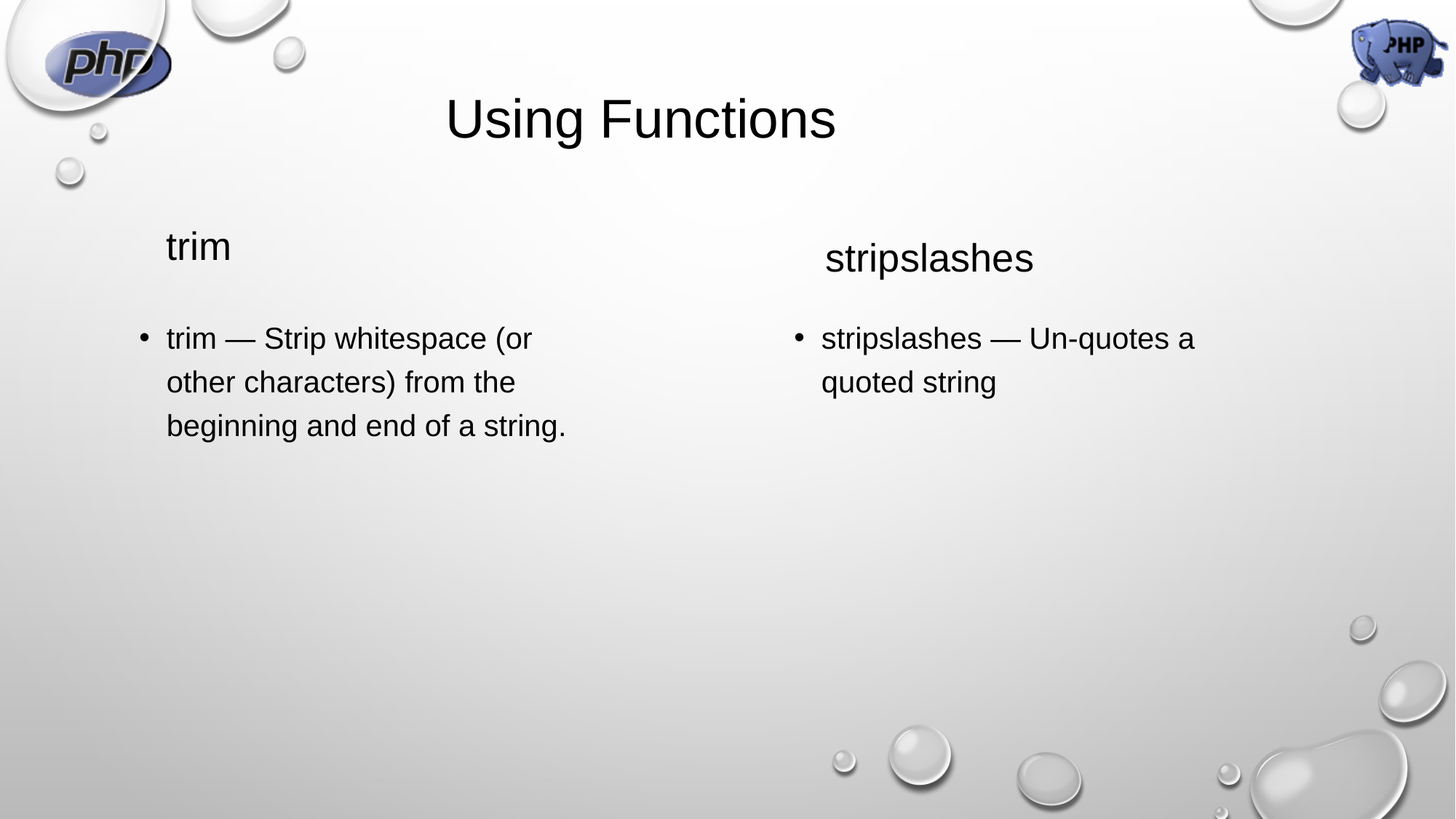

# Using Functions
trim
stripslashes
trim — Strip whitespace (or other characters) from the beginning and end of a string.

stripslashes — Un-quotes a quoted string